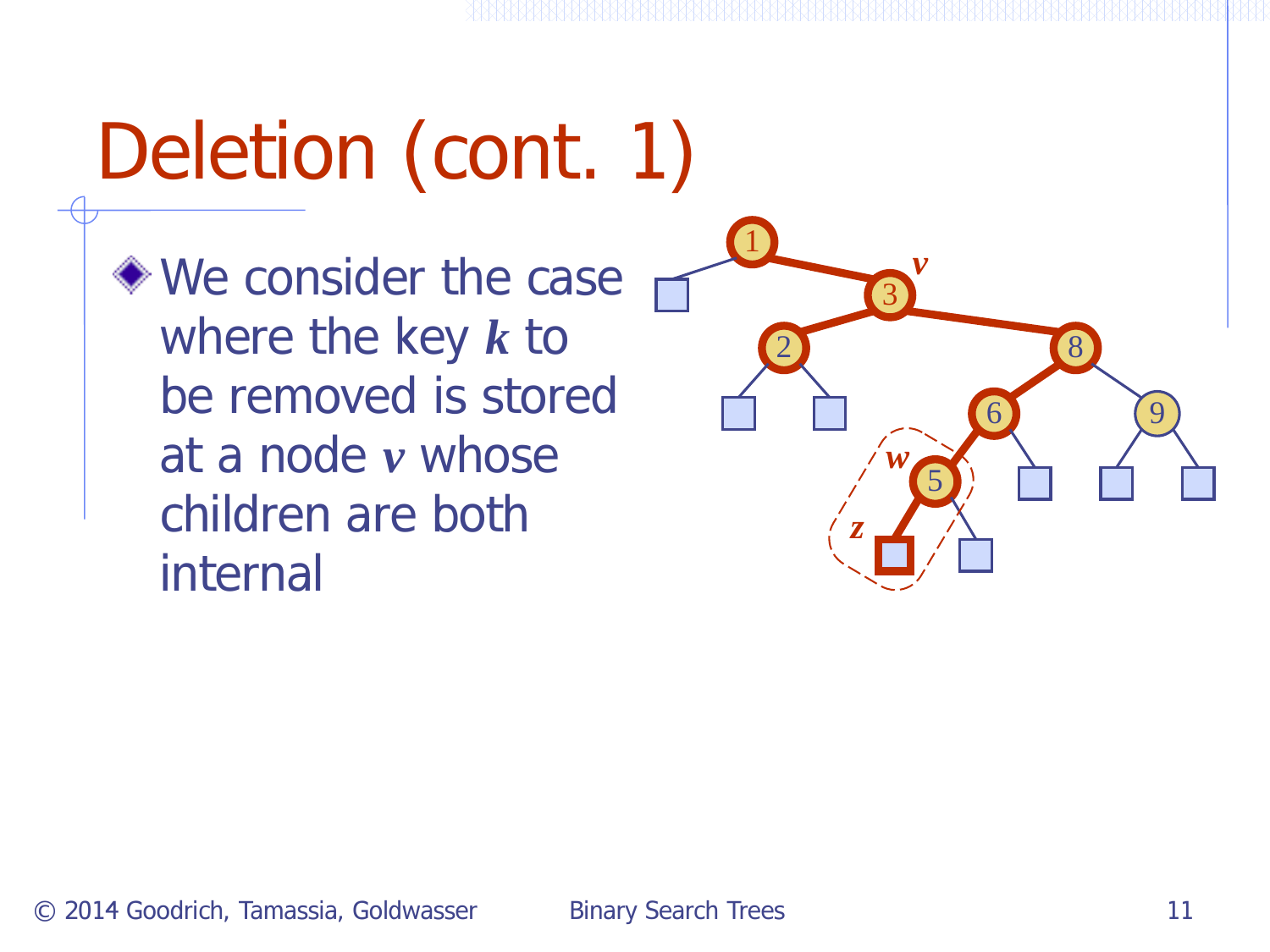

# Deletion (cont. 1)
1
v
We consider the case where the key k to be removed is stored at a node v whose children are both internal

3

2
8
6
9

w

5

z

© 2014 Goodrich, Tamassia, Goldwasser
Binary Search Trees
11